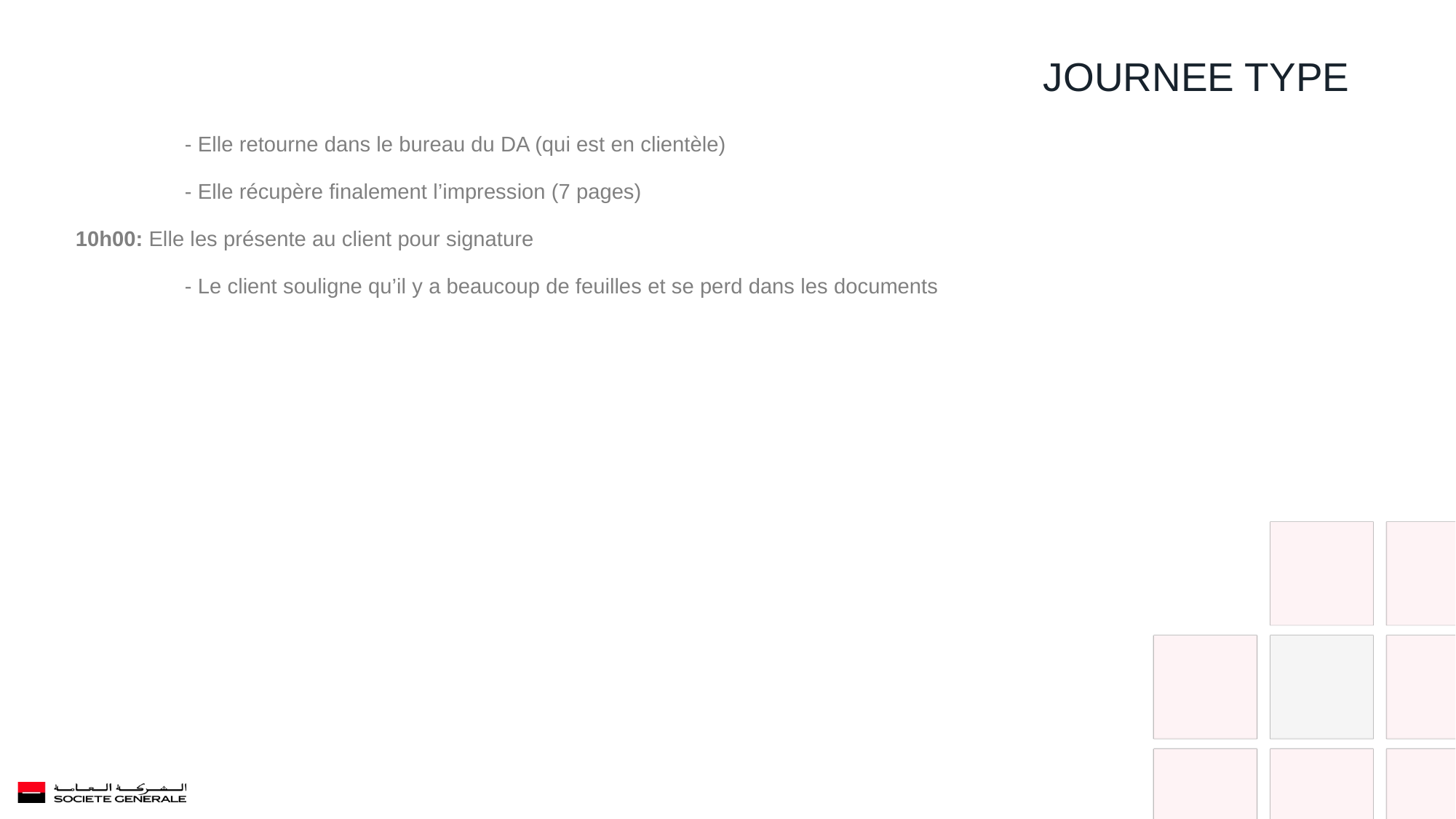

# JOURNEE TYPE
	- Elle retourne dans le bureau du DA (qui est en clientèle)
	- Elle récupère finalement l’impression (7 pages)
10h00: Elle les présente au client pour signature
	- Le client souligne qu’il y a beaucoup de feuilles et se perd dans les documents